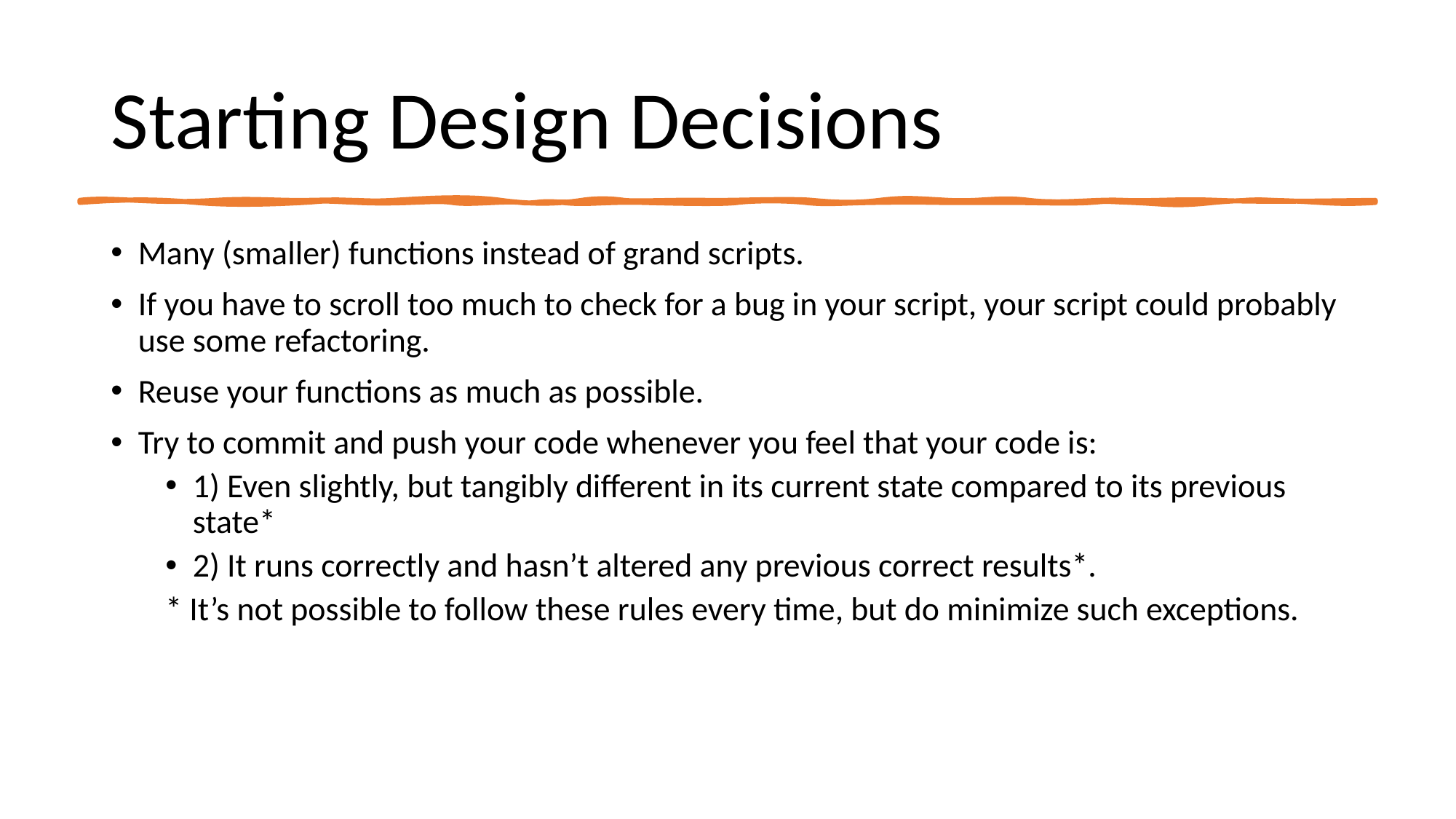

# Starting Design Decisions

Many (smaller) functions instead of grand scripts.
If you have to scroll too much to check for a bug in your script, your script could probably use some refactoring.
Reuse your functions as much as possible.
Try to commit and push your code whenever you feel that your code is:
1) Even slightly, but tangibly different in its current state compared to its previous state*
2) It runs correctly and hasn’t altered any previous correct results*.
* It’s not possible to follow these rules every time, but do minimize such exceptions.